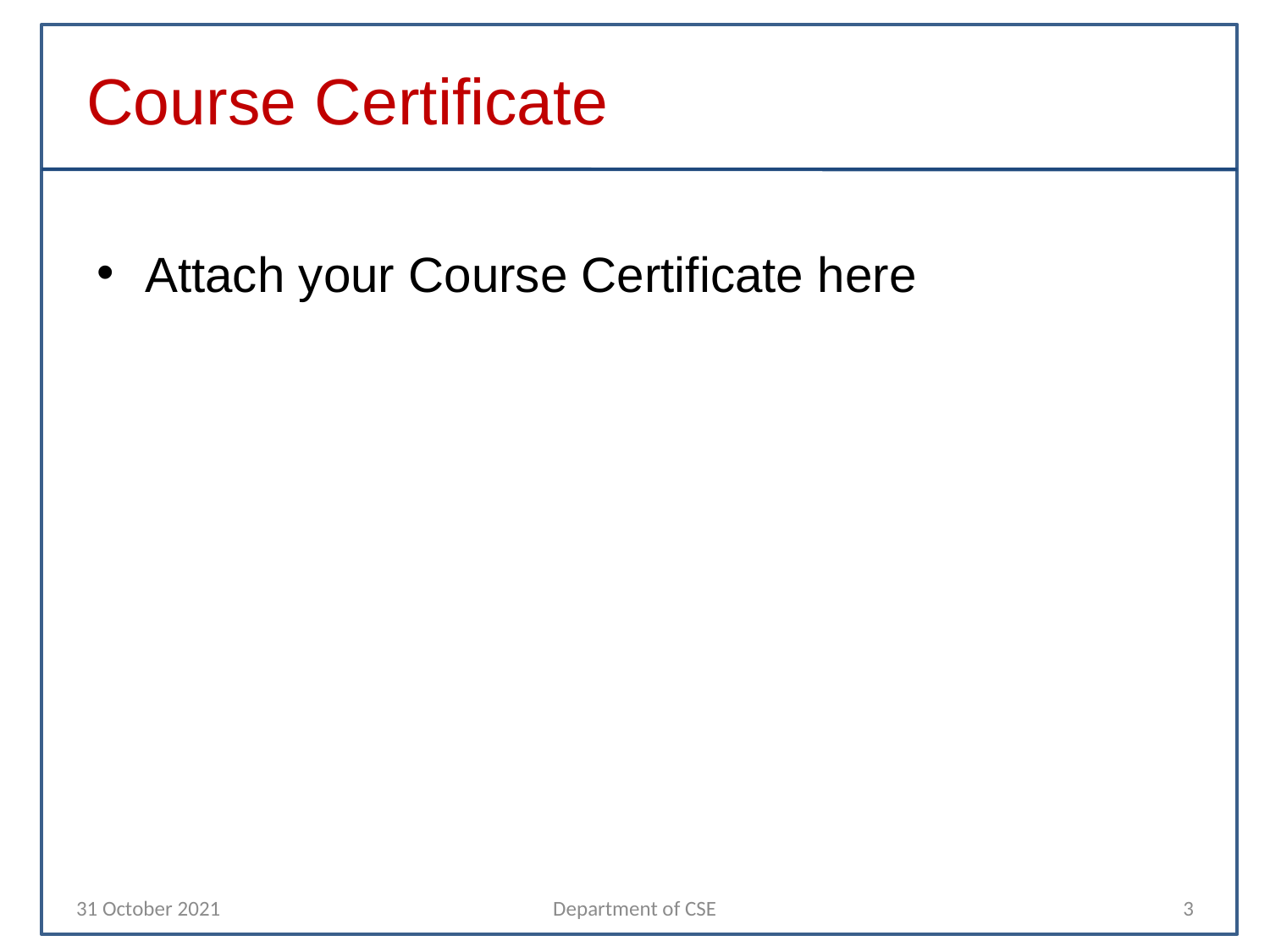

Course Certificate
Attach your Course Certificate here
31 October 2021
Department of CSE
3